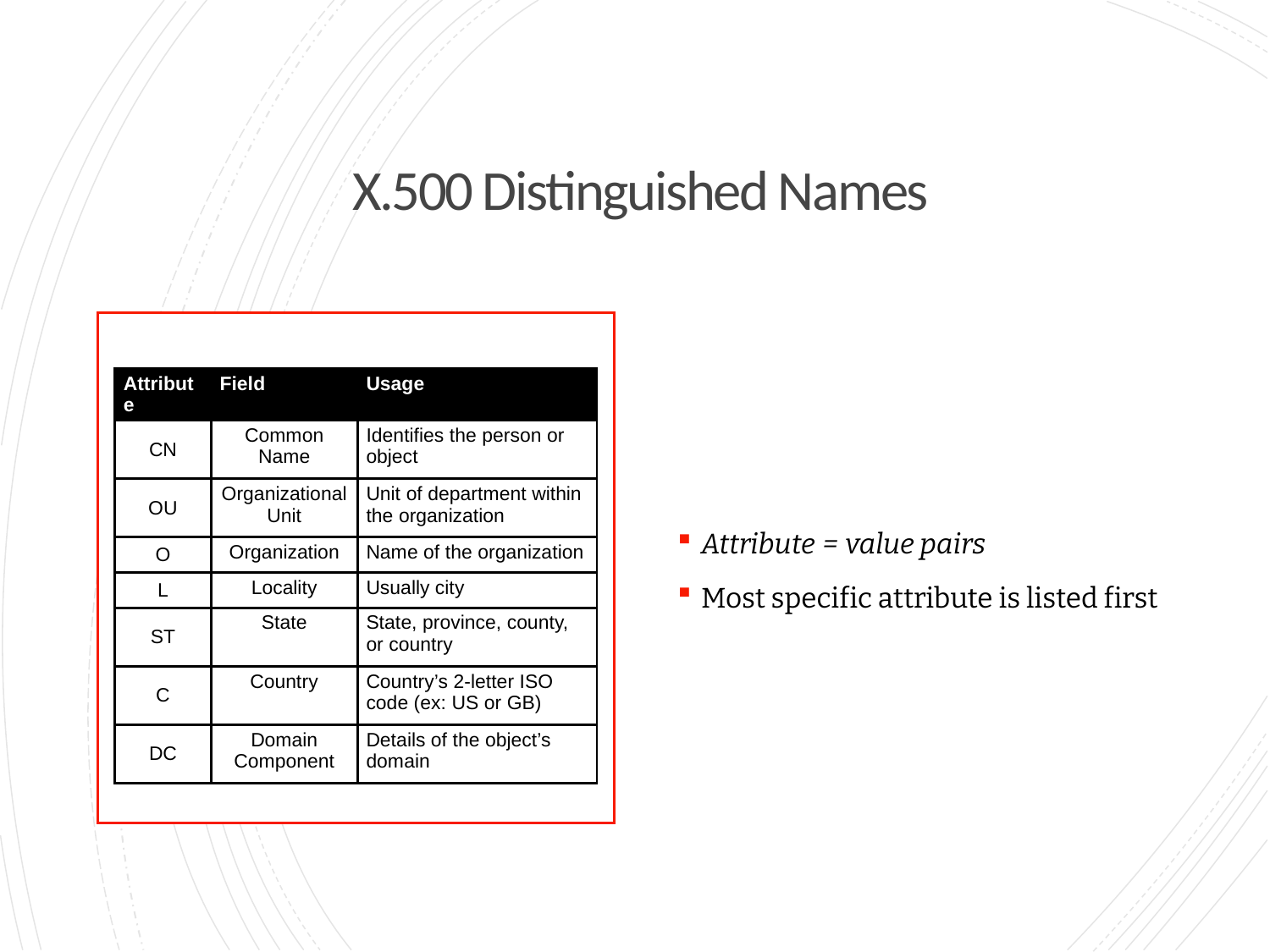

# X.500 Distinguished Names
Attribute = value pairs
Most specific attribute is listed first

| Attribute | Field | Usage |
| --- | --- | --- |
| CN | Common Name | Identifies the person or object |
| OU | Organizational Unit | Unit of department within the organization |
| O | Organization | Name of the organization |
| L | Locality | Usually city |
| ST | State | State, province, county, or country |
| C | Country | Country’s 2-letter ISO code (ex: US or GB) |
| DC | Domain Component | Details of the object’s domain |